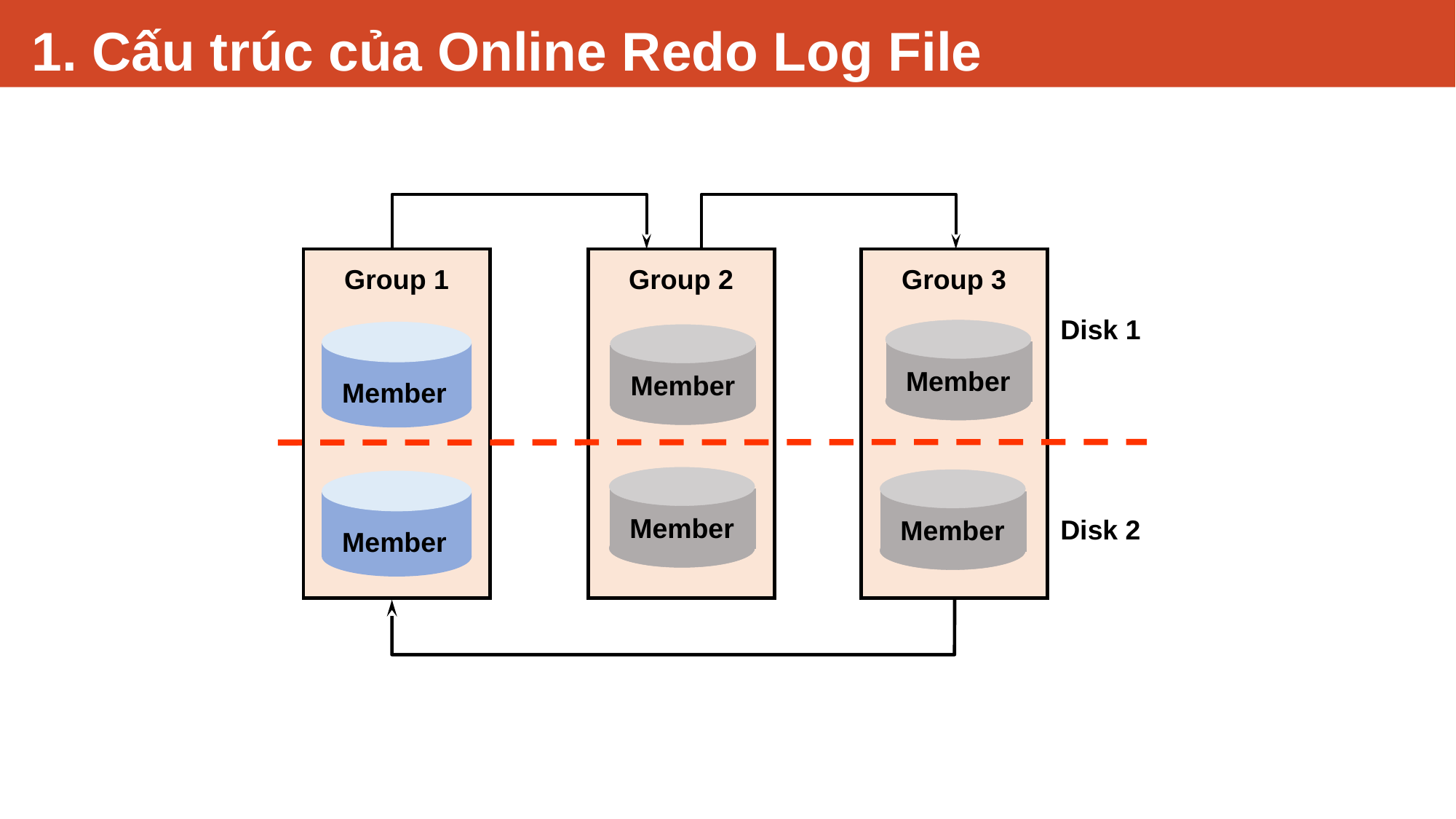

# 1. Cấu trúc của Online Redo Log File

Group 1
Group 2
Group 3
Disk 1

Member

Member
Member

Member

Member

Disk 2
Member